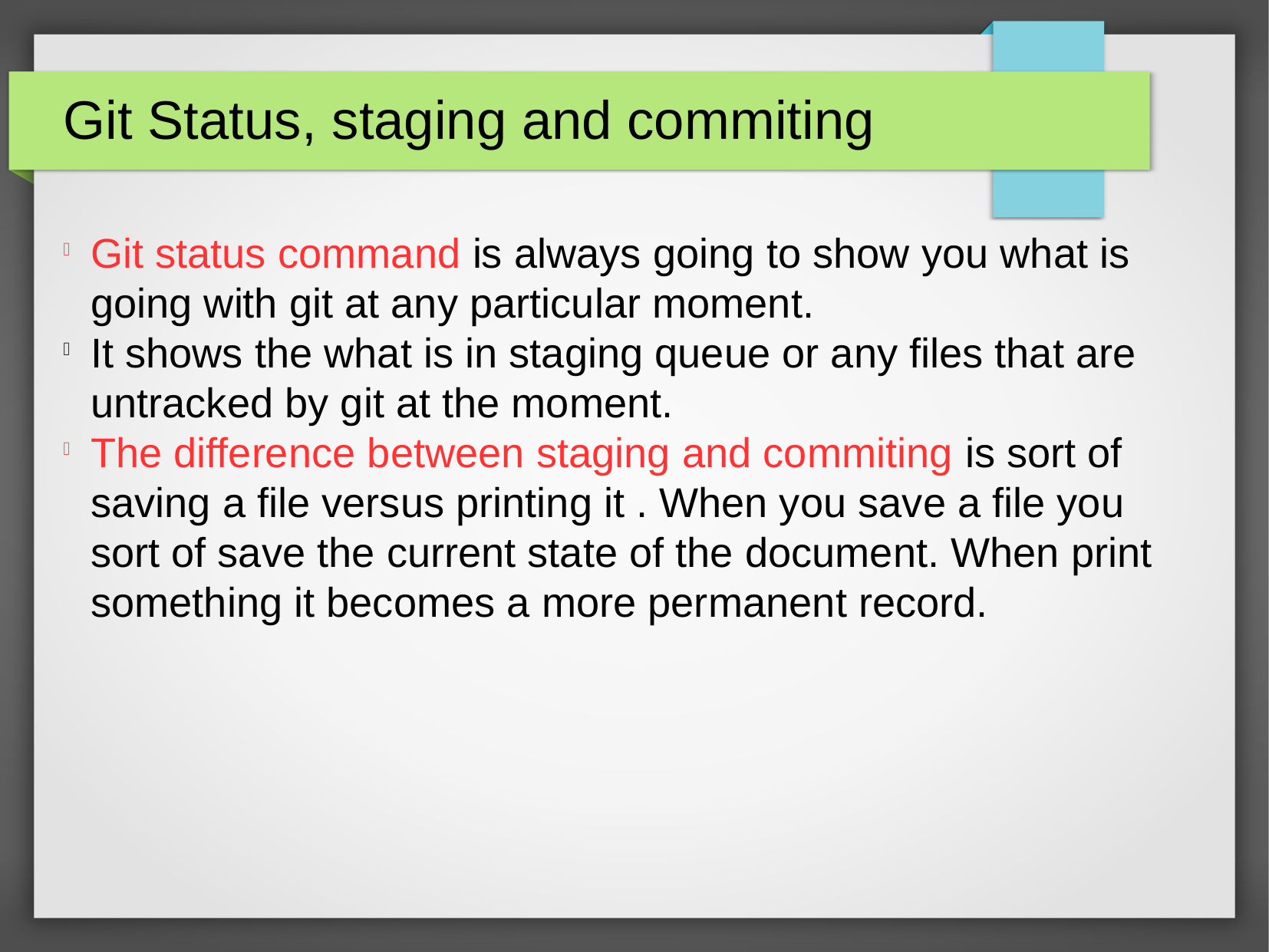

Git Status, staging and commiting
Git status command is always going to show you what is going with git at any particular moment.
It shows the what is in staging queue or any files that are untracked by git at the moment.
The difference between staging and commiting is sort of saving a file versus printing it . When you save a file you sort of save the current state of the document. When print something it becomes a more permanent record.